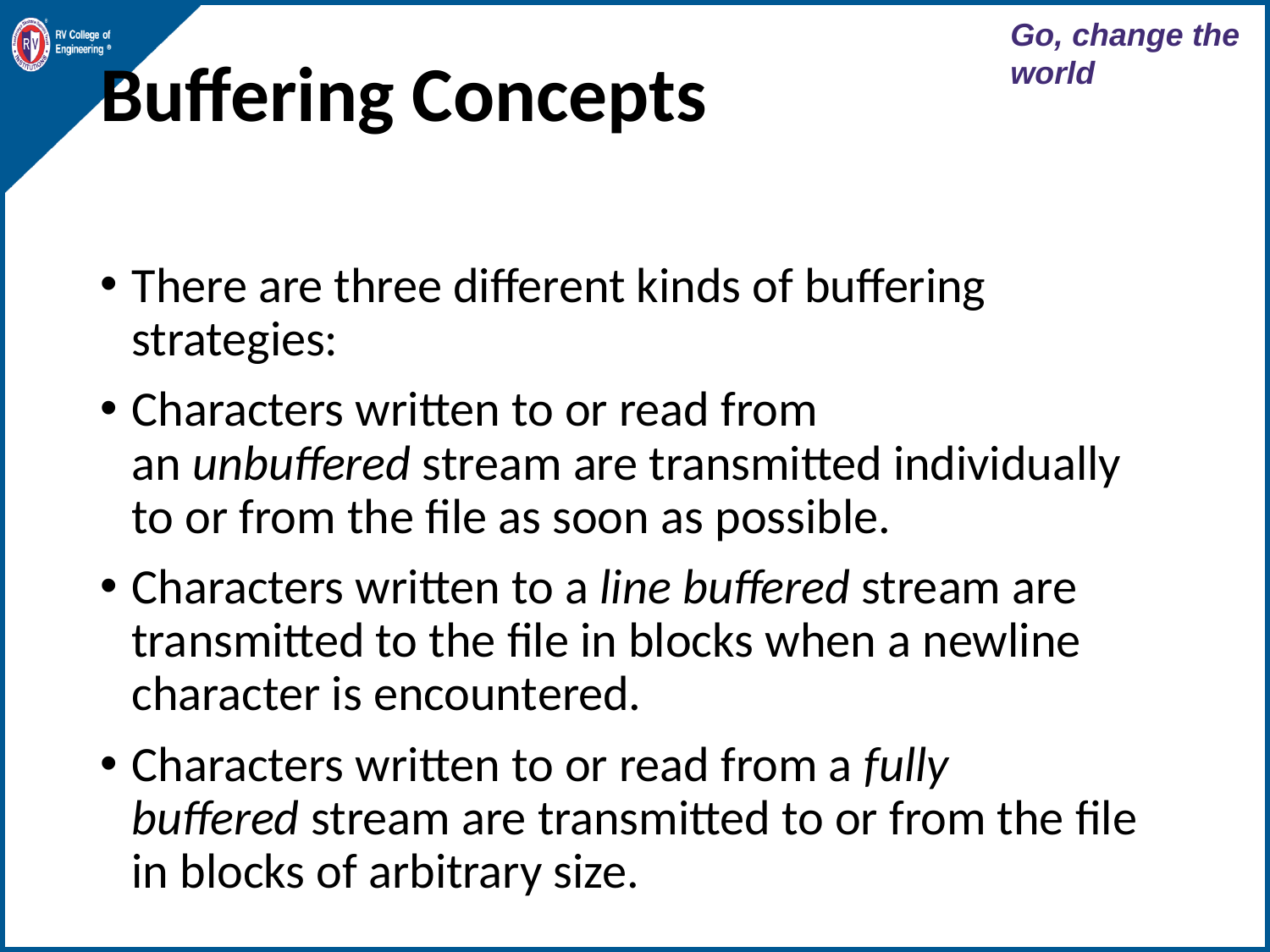

# Buffering Concepts
There are three different kinds of buffering strategies:
Characters written to or read from an unbuffered stream are transmitted individually to or from the file as soon as possible.
Characters written to a line buffered stream are transmitted to the file in blocks when a newline character is encountered.
Characters written to or read from a fully buffered stream are transmitted to or from the file in blocks of arbitrary size.